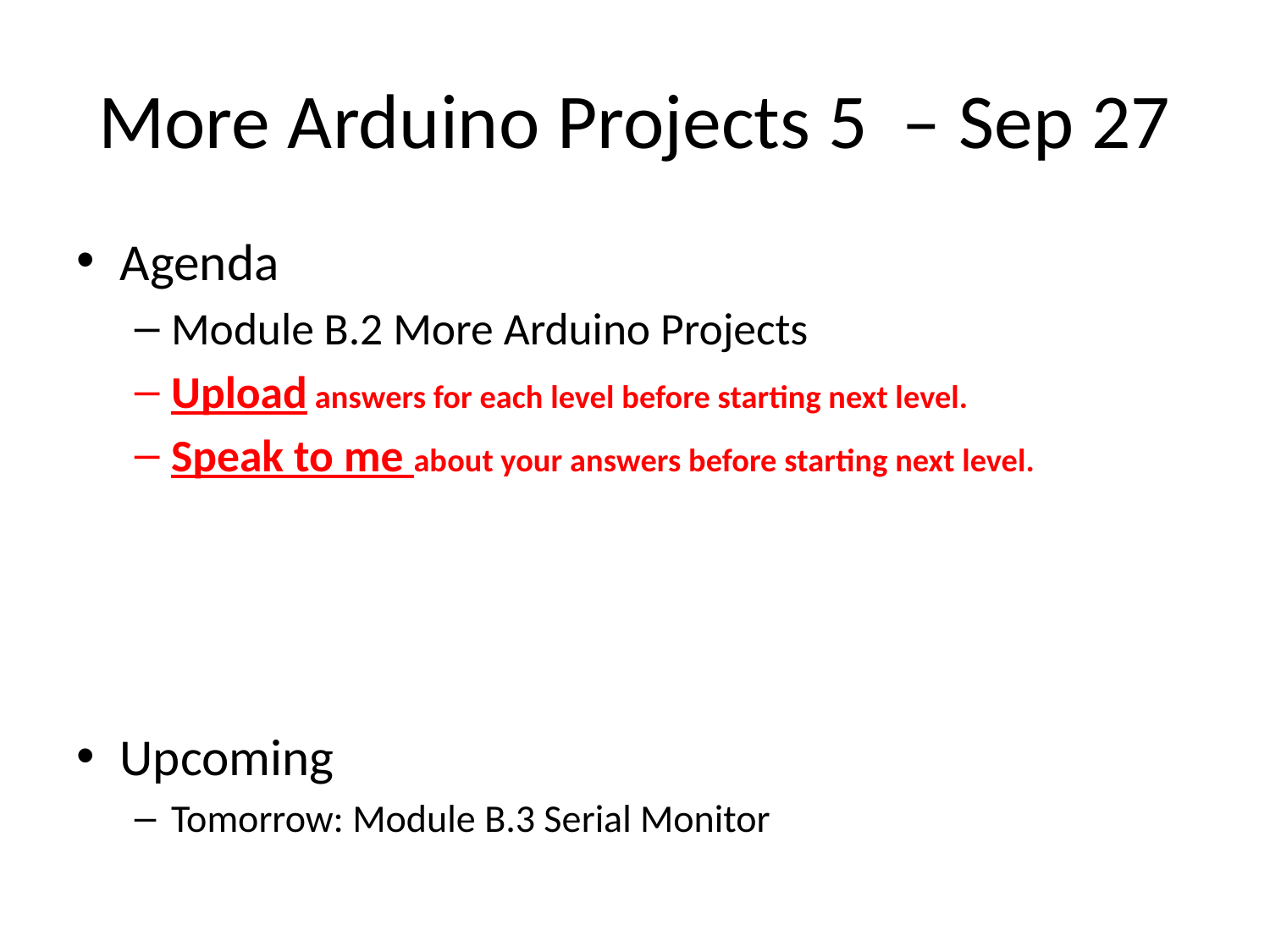

# More Arduino Projects 5  – Sep 27
Agenda
Module B.2 More Arduino Projects
Upload answers for each level before starting next level.
Speak to me about your answers before starting next level.

Upcoming
Tomorrow: Module B.3 Serial Monitor